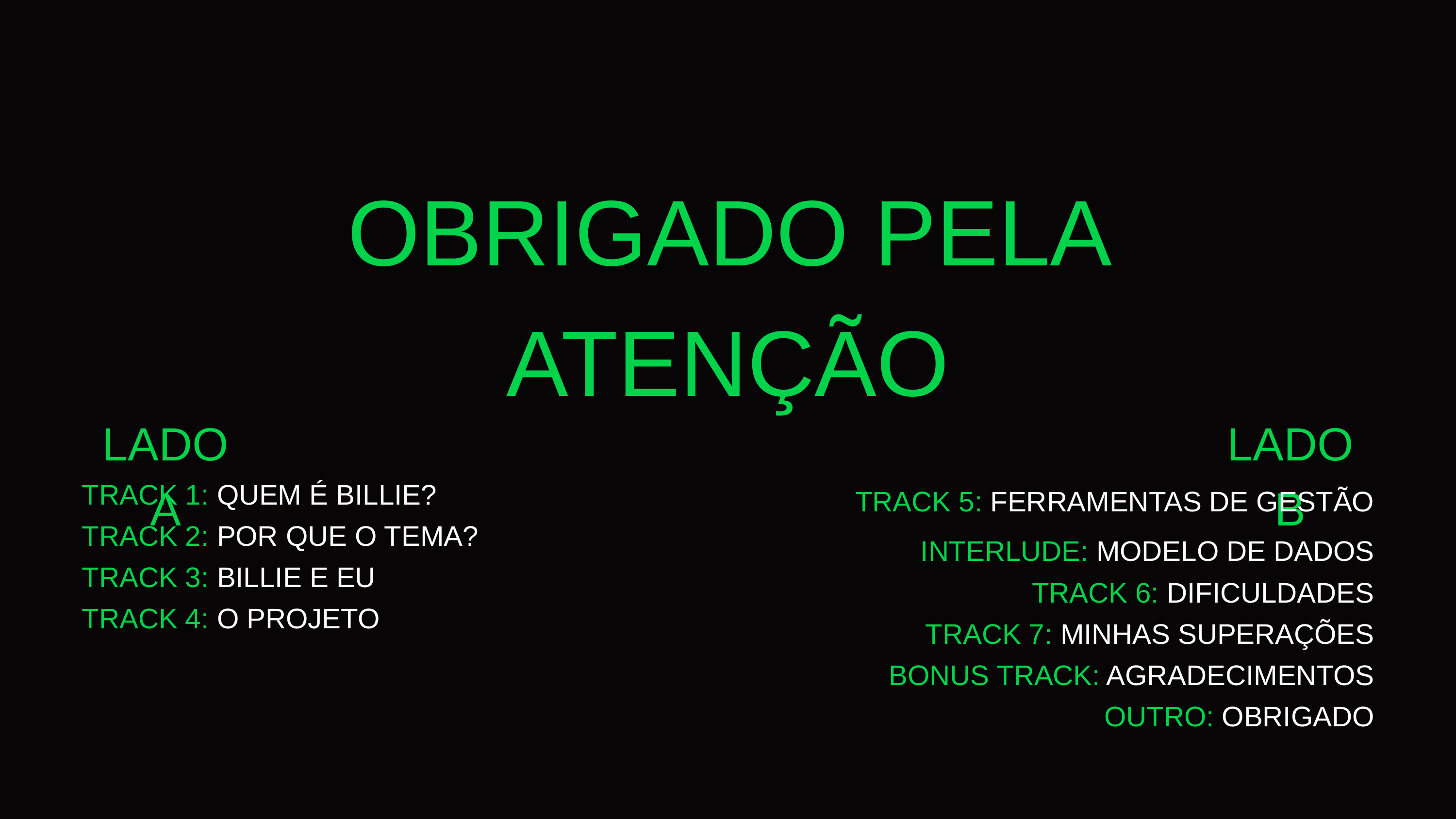

OBRIGADO PELA ATENÇÃO
LADO A
LADO B
TRACK 1: QUEM É BILLIE?
TRACK 5: FERRAMENTAS DE GESTÃO
TRACK 2: POR QUE O TEMA?
INTERLUDE: MODELO DE DADOS
TRACK 3: BILLIE E EU
TRACK 6: DIFICULDADES
TRACK 4: O PROJETO
TRACK 7: MINHAS SUPERAÇÕES
BONUS TRACK: AGRADECIMENTOS
OUTRO: OBRIGADO